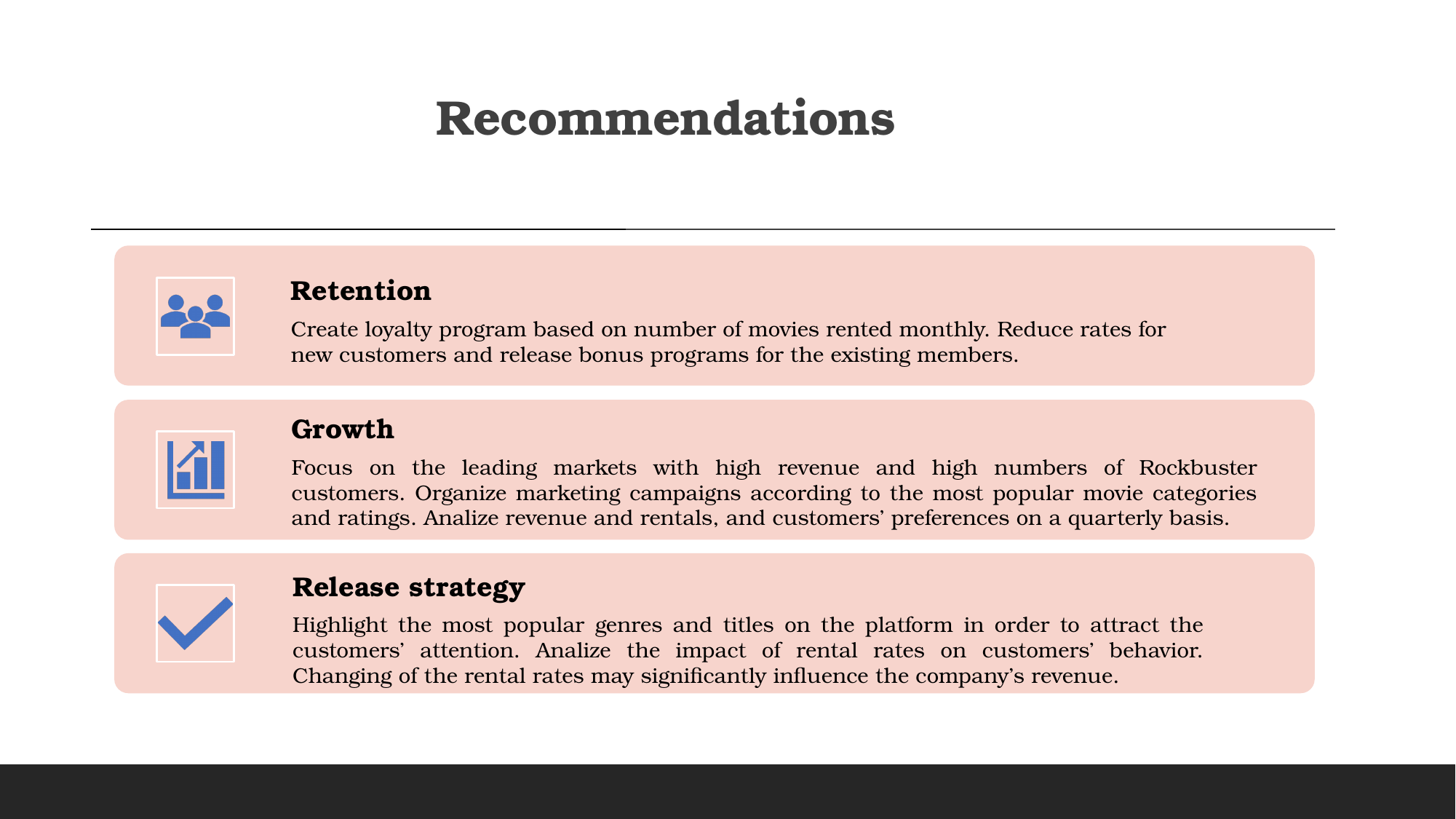

# Recommendations

Retention
Create loyalty program based on number of movies rented monthly. Reduce rates for new customers and release bonus programs for the existing members.

Growth
Focus on the leading markets with high revenue and high numbers of Rockbuster customers. Organize marketing campaigns according to the most popular movie categories and ratings. Analize revenue and rentals, and customers’ preferences on a quarterly basis.

Release strategy
Highlight the most popular genres and titles on the platform in order to attract the customers’ attention. Analize the impact of rental rates on customers’ behavior. Changing of the rental rates may significantly influence the company’s revenue.